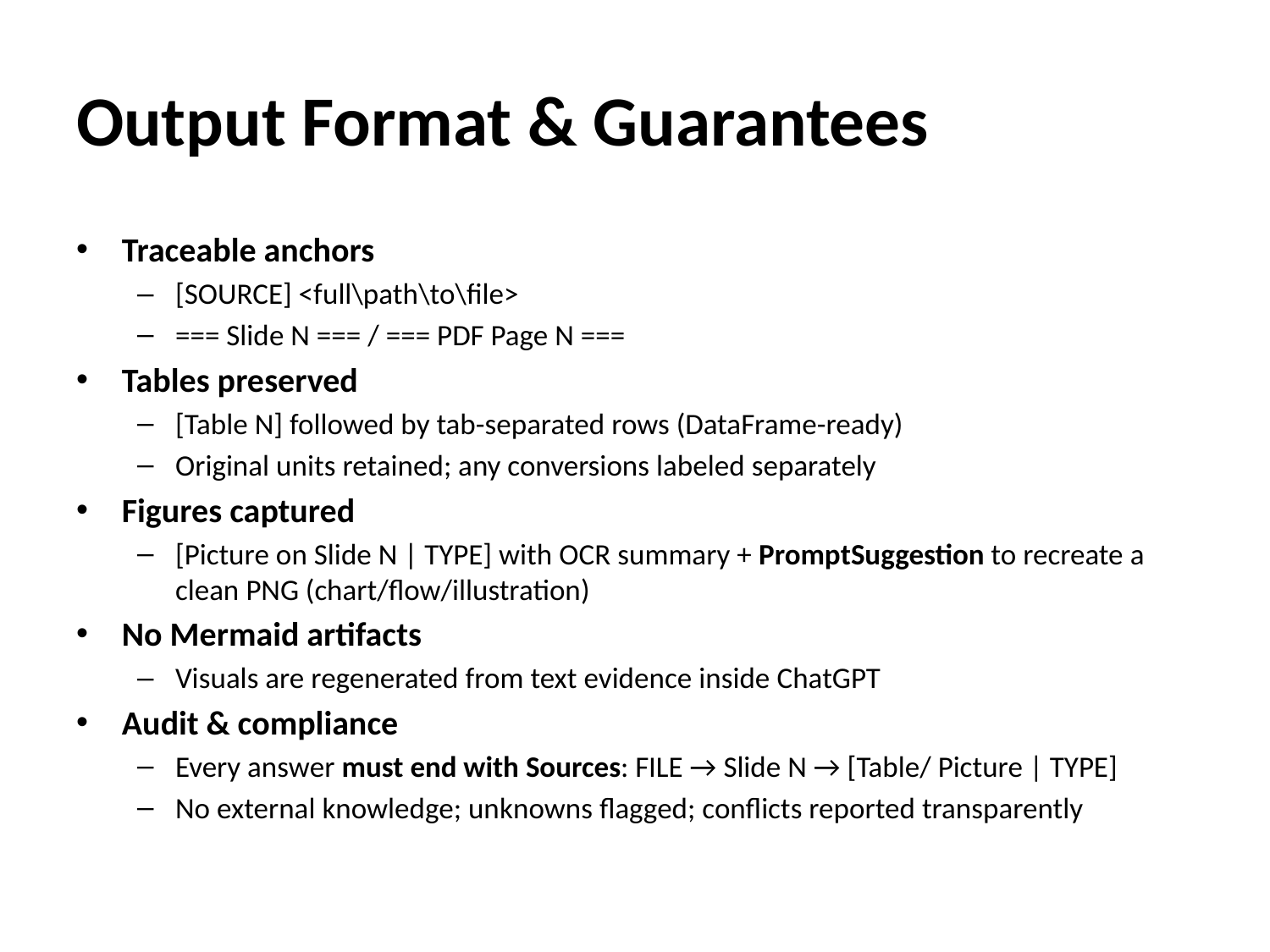

# Output Format & Guarantees
Traceable anchors
[SOURCE] <full\path\to\file>
=== Slide N === / === PDF Page N ===
Tables preserved
[Table N] followed by tab-separated rows (DataFrame-ready)
Original units retained; any conversions labeled separately
Figures captured
[Picture on Slide N | TYPE] with OCR summary + PromptSuggestion to recreate a clean PNG (chart/flow/illustration)
No Mermaid artifacts
Visuals are regenerated from text evidence inside ChatGPT
Audit & compliance
Every answer must end with Sources: FILE → Slide N → [Table/ Picture | TYPE]
No external knowledge; unknowns flagged; conflicts reported transparently